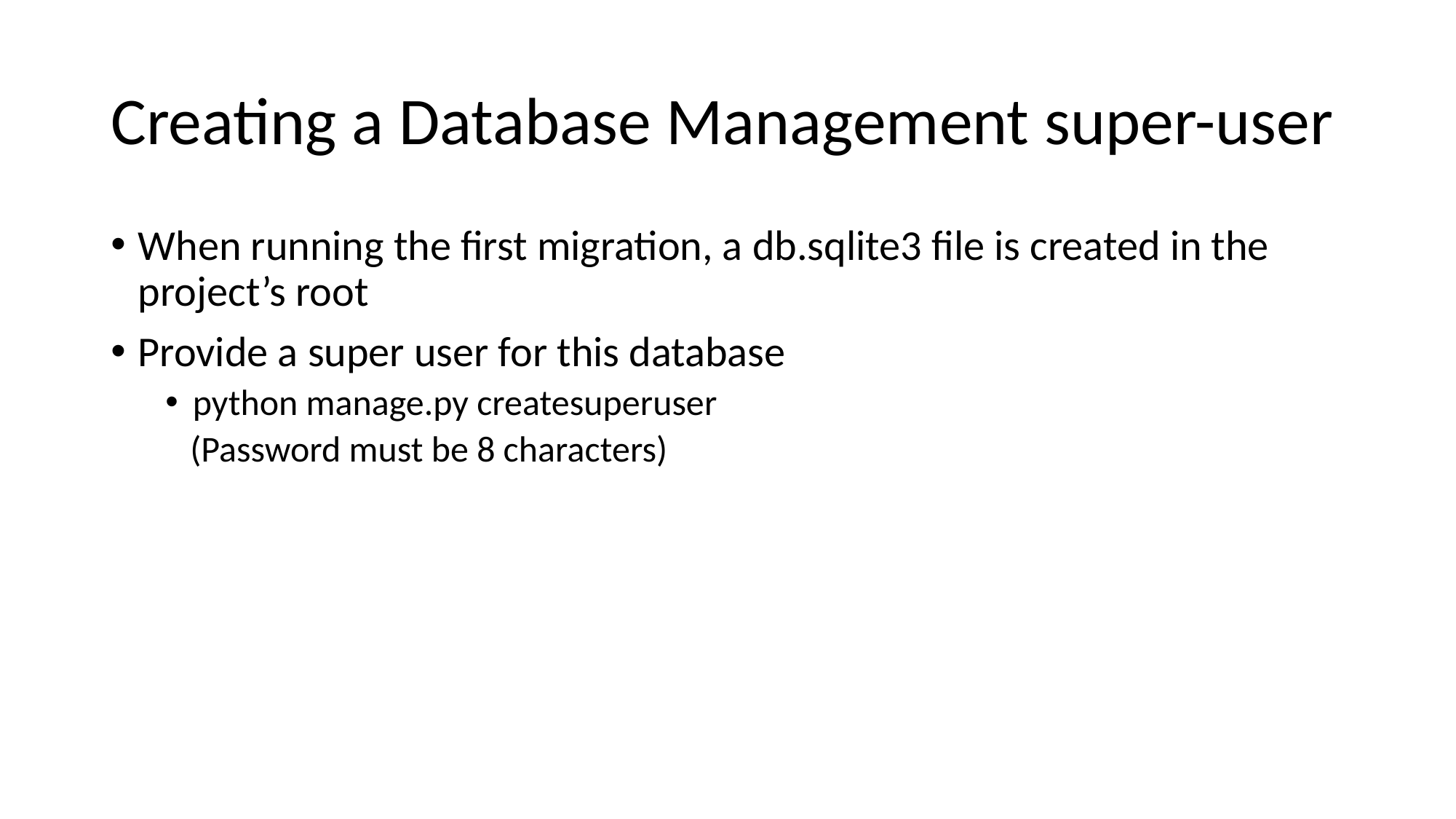

# Creating a Database Management super-user
When running the first migration, a db.sqlite3 file is created in the project’s root
Provide a super user for this database
python manage.py createsuperuser
   (Password must be 8 characters)